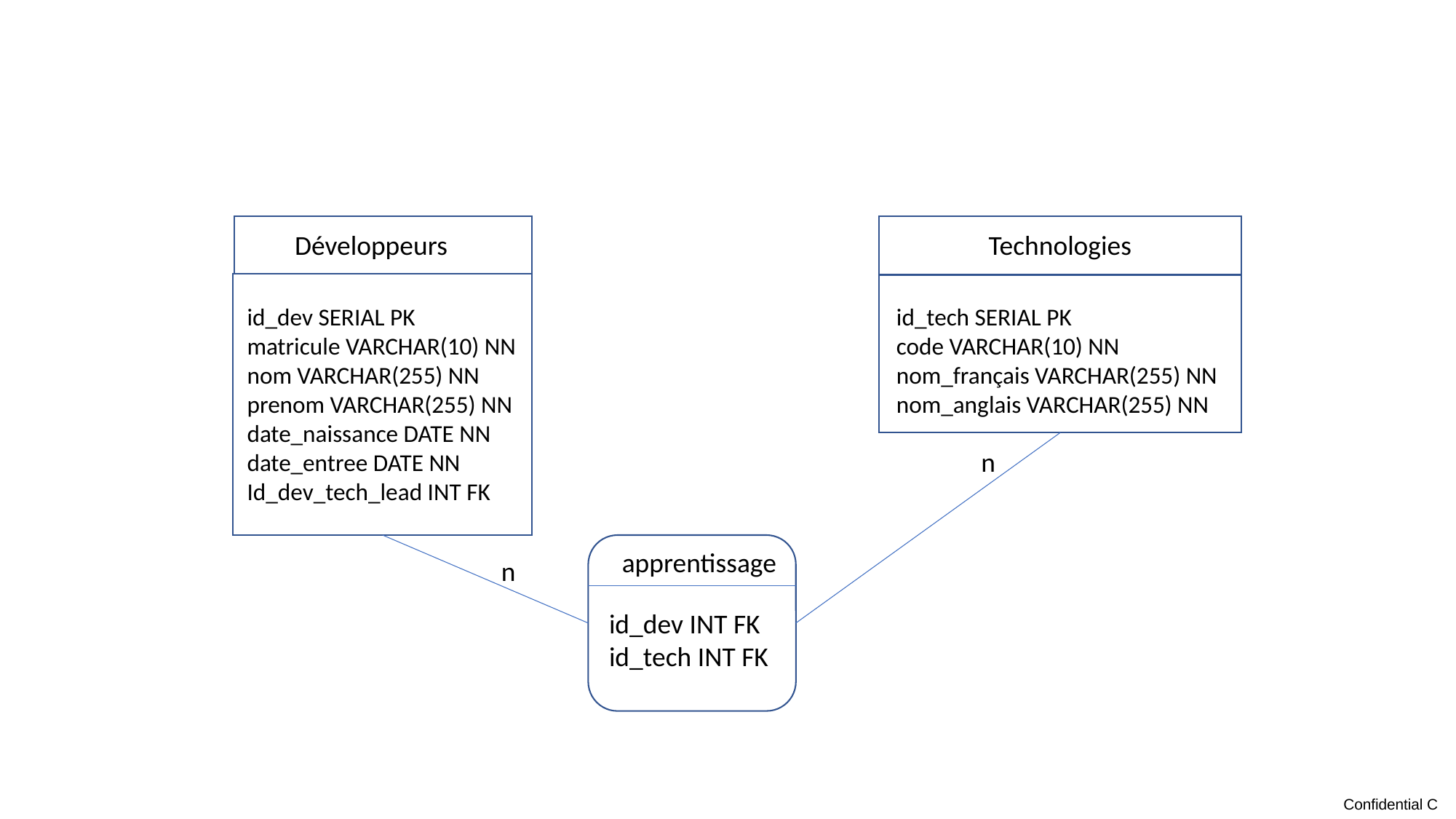

Développeurs
Technologies

id_dev SERIAL PK
matricule VARCHAR(10) NN
nom VARCHAR(255) NN
prenom VARCHAR(255) NN
date_naissance DATE NN
date_entree DATE NN
Id_dev_tech_lead INT FK
id_tech SERIAL PK
code VARCHAR(10) NN
nom_français VARCHAR(255) NN
nom_anglais VARCHAR(255) NN
n

apprentissage
n
id_dev INT FK
id_tech INT FK